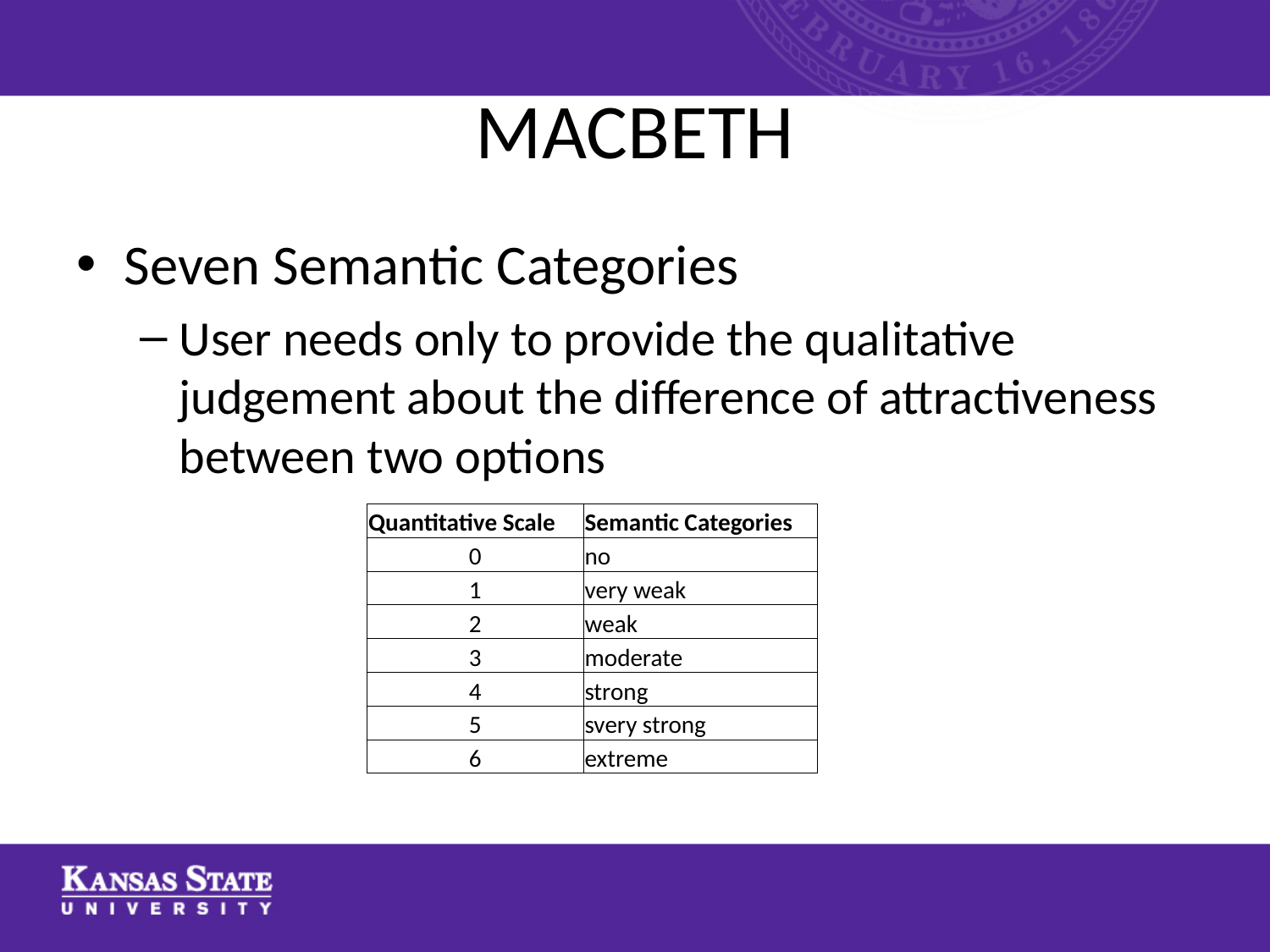

# MACBETH
Seven Semantic Categories
User needs only to provide the qualitative judgement about the difference of attractiveness between two options
| Quantitative Scale | Semantic Categories |
| --- | --- |
| 0 | no |
| 1 | very weak |
| 2 | weak |
| 3 | moderate |
| 4 | strong |
| 5 | svery strong |
| 6 | extreme |